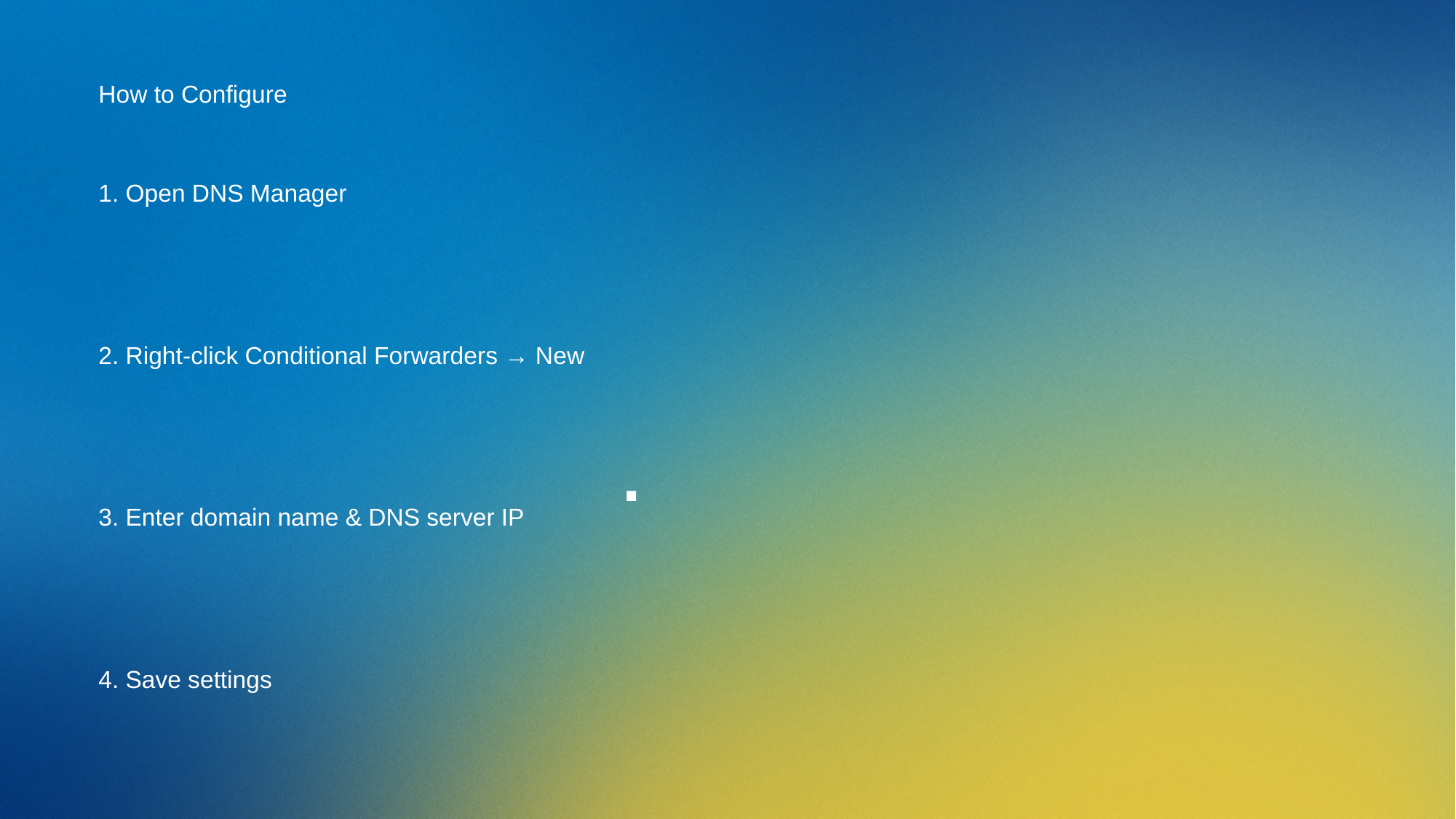

How to Configure

1. Open DNS Manager

2. Right-click Conditional Forwarders → New

3. Enter domain name & DNS server IP

4. Save settings

# .